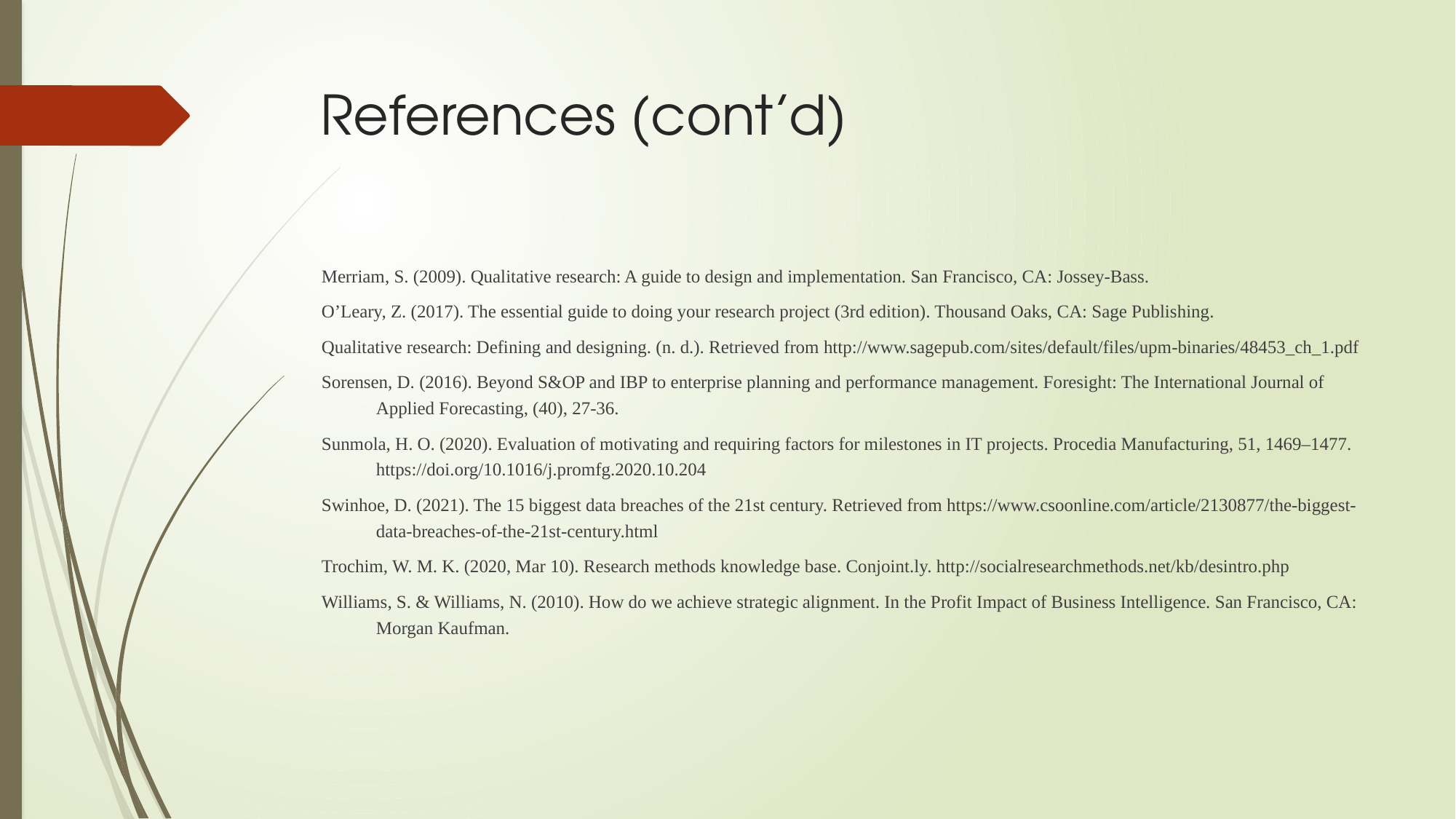

# References (cont’d)
Merriam, S. (2009). Qualitative research: A guide to design and implementation. San Francisco, CA: Jossey-Bass.
O’Leary, Z. (2017). The essential guide to doing your research project (3rd edition). Thousand Oaks, CA: Sage Publishing.
Qualitative research: Defining and designing. (n. d.). Retrieved from http://www.sagepub.com/sites/default/files/upm-binaries/48453_ch_1.pdf
Sorensen, D. (2016). Beyond S&OP and IBP to enterprise planning and performance management. Foresight: The International Journal of Applied Forecasting, (40), 27-36.
Sunmola, H. O. (2020). Evaluation of motivating and requiring factors for milestones in IT projects. Procedia Manufacturing, 51, 1469–1477. https://doi.org/10.1016/j.promfg.2020.10.204
Swinhoe, D. (2021). The 15 biggest data breaches of the 21st century. Retrieved from https://www.csoonline.com/article/2130877/the-biggest-data-breaches-of-the-21st-century.html
Trochim, W. M. K. (2020, Mar 10). Research methods knowledge base. Conjoint.ly. http://socialresearchmethods.net/kb/desintro.php
Williams, S. & Williams, N. (2010). How do we achieve strategic alignment. In the Profit Impact of Business Intelligence. San Francisco, CA: Morgan Kaufman.